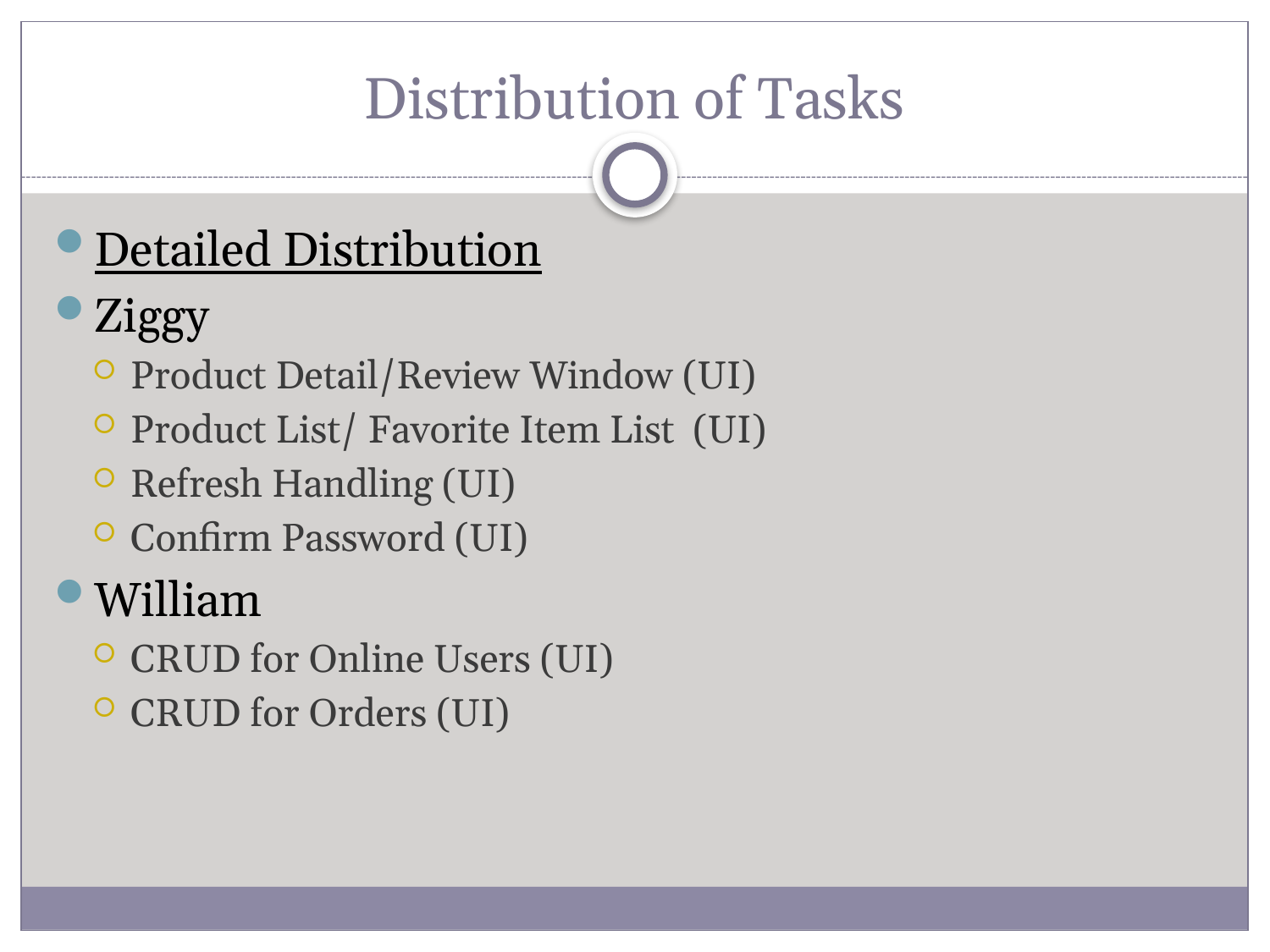

# Distribution of Tasks
Detailed Distribution
Ziggy
Product Detail/Review Window (UI)
Product List/ Favorite Item List  (UI)
Refresh Handling (UI)
Confirm Password (UI)
William
CRUD for Online Users (UI)
CRUD for Orders (UI)